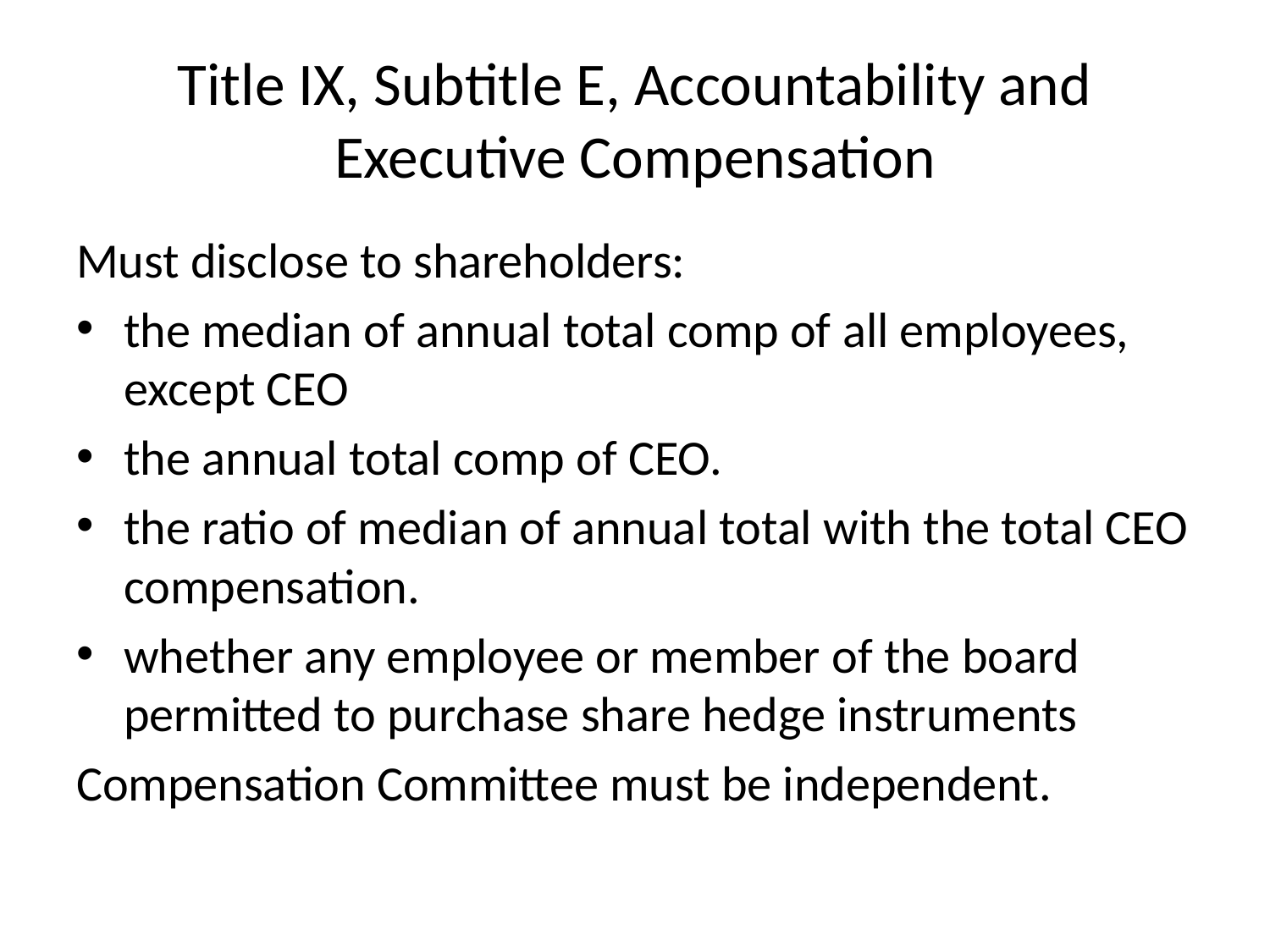

# Title IX, Subtitle E, Accountability and Executive Compensation
Must disclose to shareholders:
the median of annual total comp of all employees, except CEO
the annual total comp of CEO.
the ratio of median of annual total with the total CEO compensation.
whether any employee or member of the board permitted to purchase share hedge instruments
Compensation Committee must be independent.